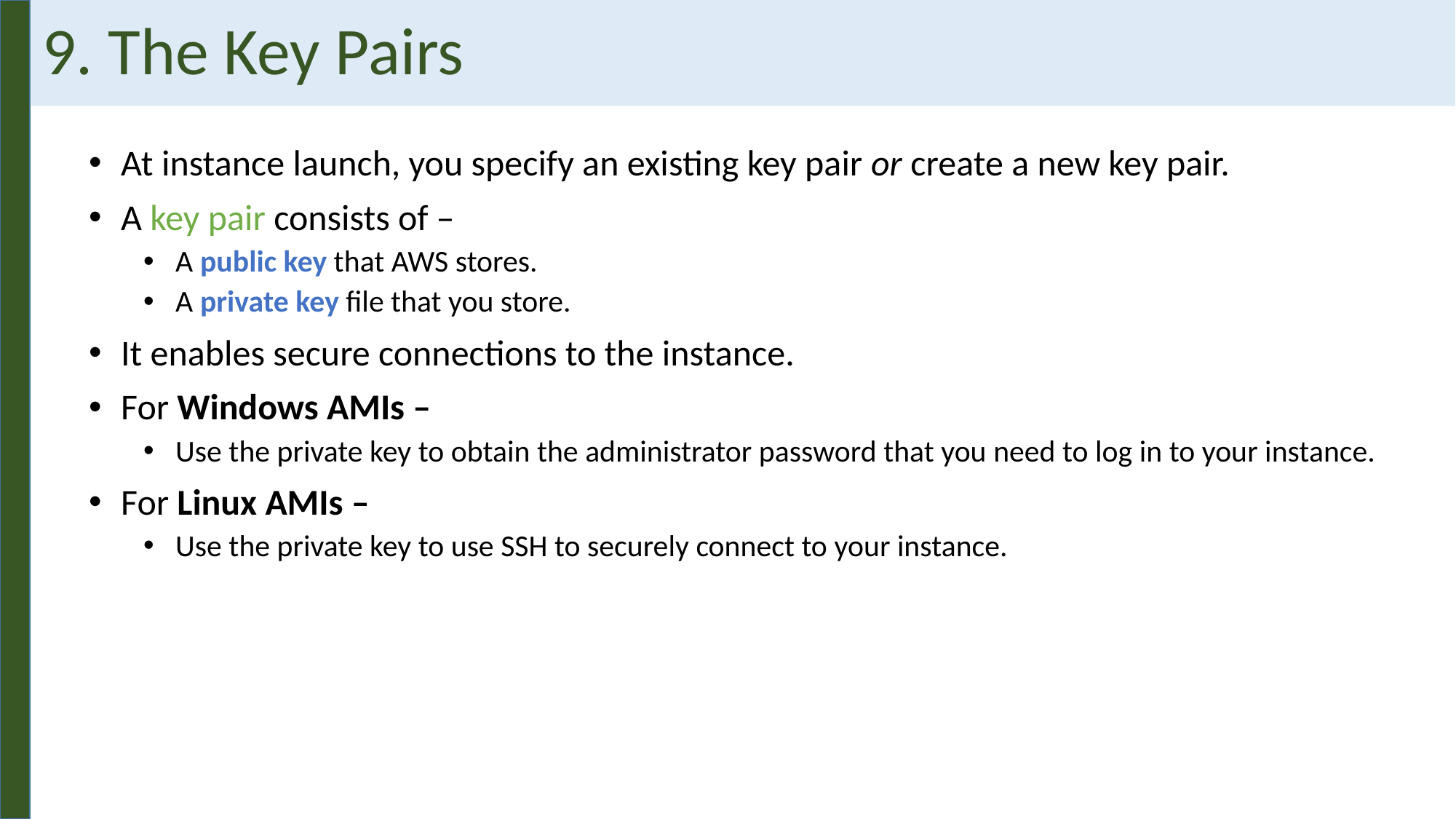

# 9. The Key Pairs
At instance launch, you specify an existing key pair or create a new key pair.
A key pair consists of –
A public key that AWS stores.
A private key file that you store.
It enables secure connections to the instance.
For Windows AMIs –
Use the private key to obtain the administrator password that you need to log in to your instance.
For Linux AMIs –
Use the private key to use SSH to securely connect to your instance.